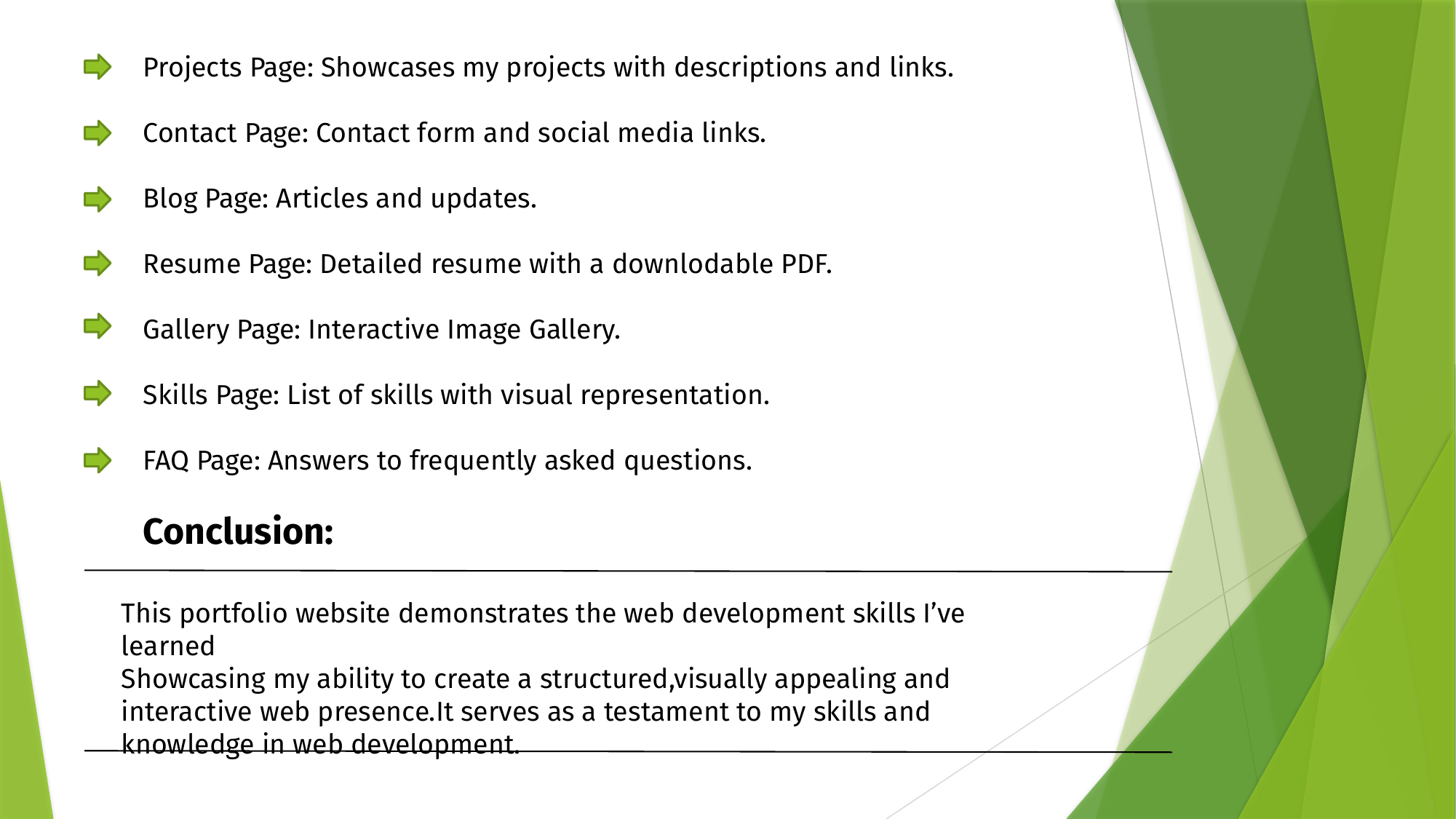

Projects Page: Showcases my projects with descriptions and links.

   Contact Page: Contact form and social media links.

   Blog Page: Articles and updates.

   Resume Page: Detailed resume with a downlodable PDF.

   Gallery Page: Interactive Image Gallery.

   Skills Page: List of skills with visual representation.

   FAQ Page: Answers to frequently asked questions.

   Conclusion:

This portfolio website demonstrates the web development skills I’ve learned
Showcasing my ability to create a structured,visually appealing and interactive web presence.It serves as a testament to my skills and knowledge in web development.